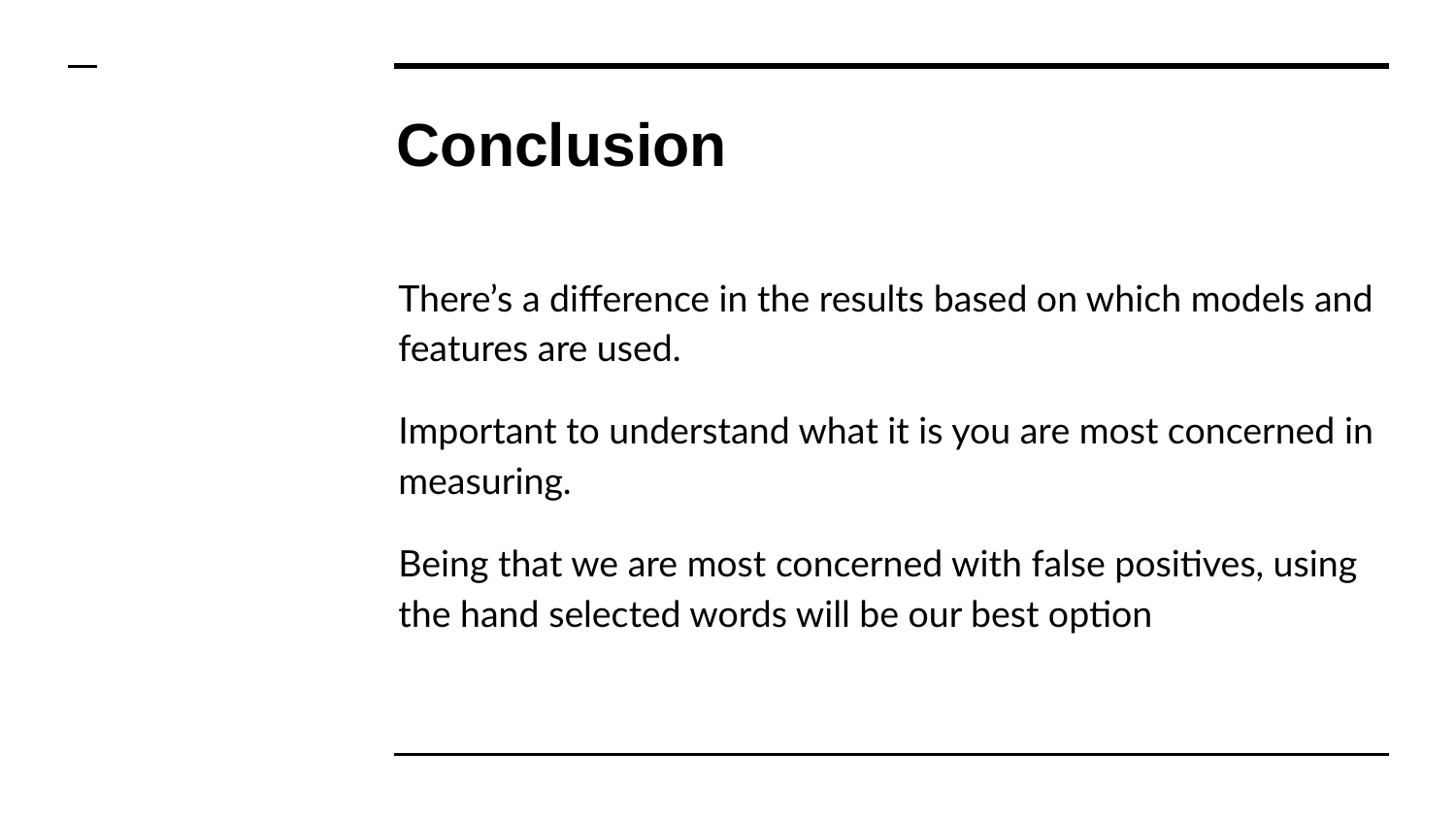

# Conclusion
There’s a difference in the results based on which models and features are used.
Important to understand what it is you are most concerned in measuring.
Being that we are most concerned with false positives, using the hand selected words will be our best option